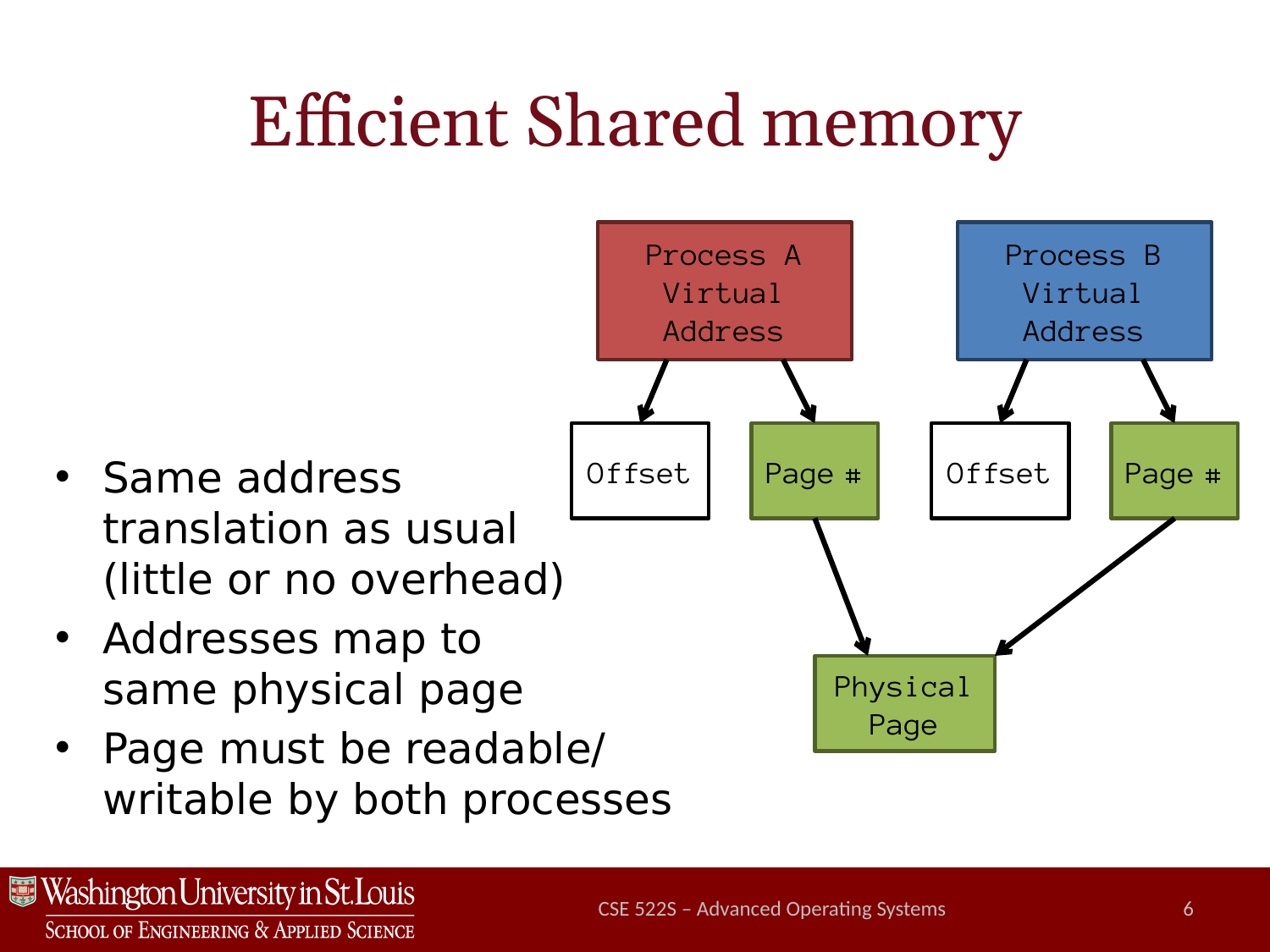

# Efficient Shared memory

Same address
translation as usual
(little or no overhead)
Addresses map to
same physical page
Page must be readable/
writable by both processes
Process A
Virtual Address
Page #
Offset
Process B
Virtual Address
Offset
Page #
Physical Page
CSE 522S – Advanced Operating Systems
6